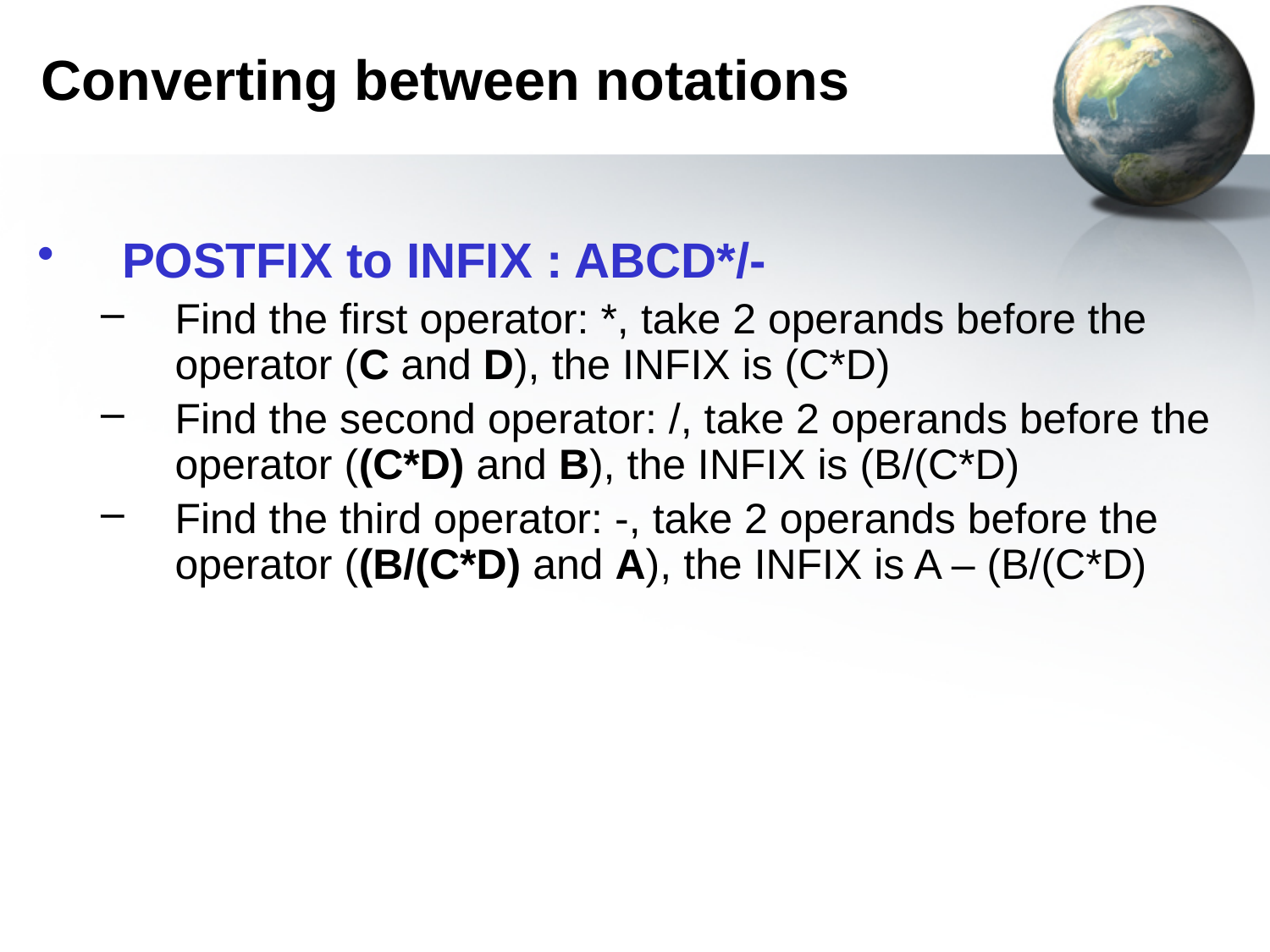

# Converting between notations
POSTFIX to INFIX : ABCD*/-
Find the first operator: *, take 2 operands before the operator (C and D), the INFIX is (C*D)
Find the second operator: /, take 2 operands before the operator ((C*D) and B), the INFIX is (B/(C*D)
Find the third operator: -, take 2 operands before the operator ((B/(C*D) and A), the INFIX is A – (B/(C*D)